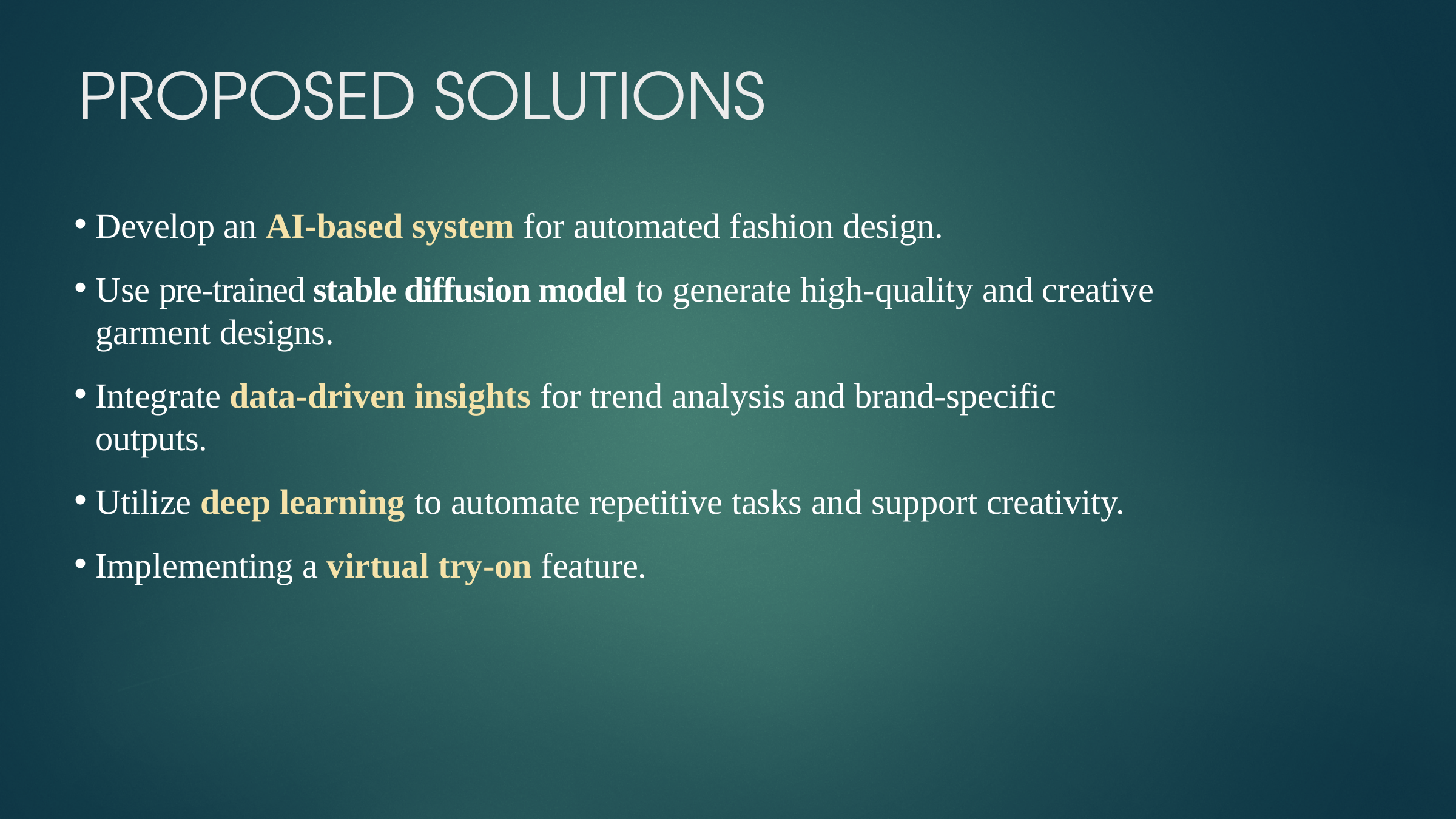

# PROPOSED SOLUTIONS
Develop an AI-based system for automated fashion design.
Use pre-trained stable diffusion model to generate high-quality and creative garment designs.
Integrate data-driven insights for trend analysis and brand-specific outputs.
Utilize deep learning to automate repetitive tasks and support creativity.
Implementing a virtual try-on feature.